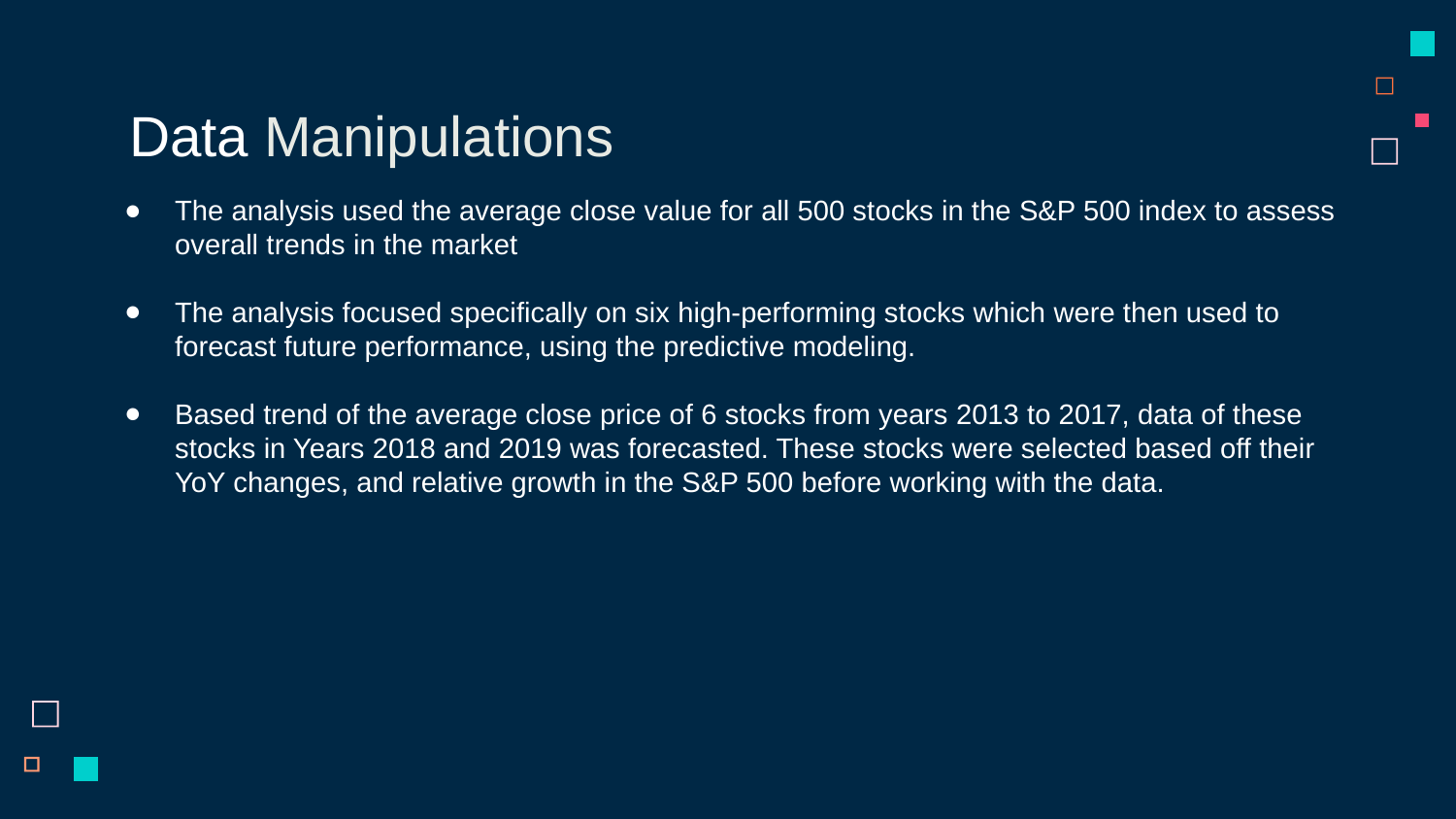

# Data Manipulations
The analysis used the average close value for all 500 stocks in the S&P 500 index to assess overall trends in the market

The analysis focused specifically on six high-performing stocks which were then used to forecast future performance, using the predictive modeling.

Based trend of the average close price of 6 stocks from years 2013 to 2017, data of these stocks in Years 2018 and 2019 was forecasted. These stocks were selected based off their YoY changes, and relative growth in the S&P 500 before working with the data.